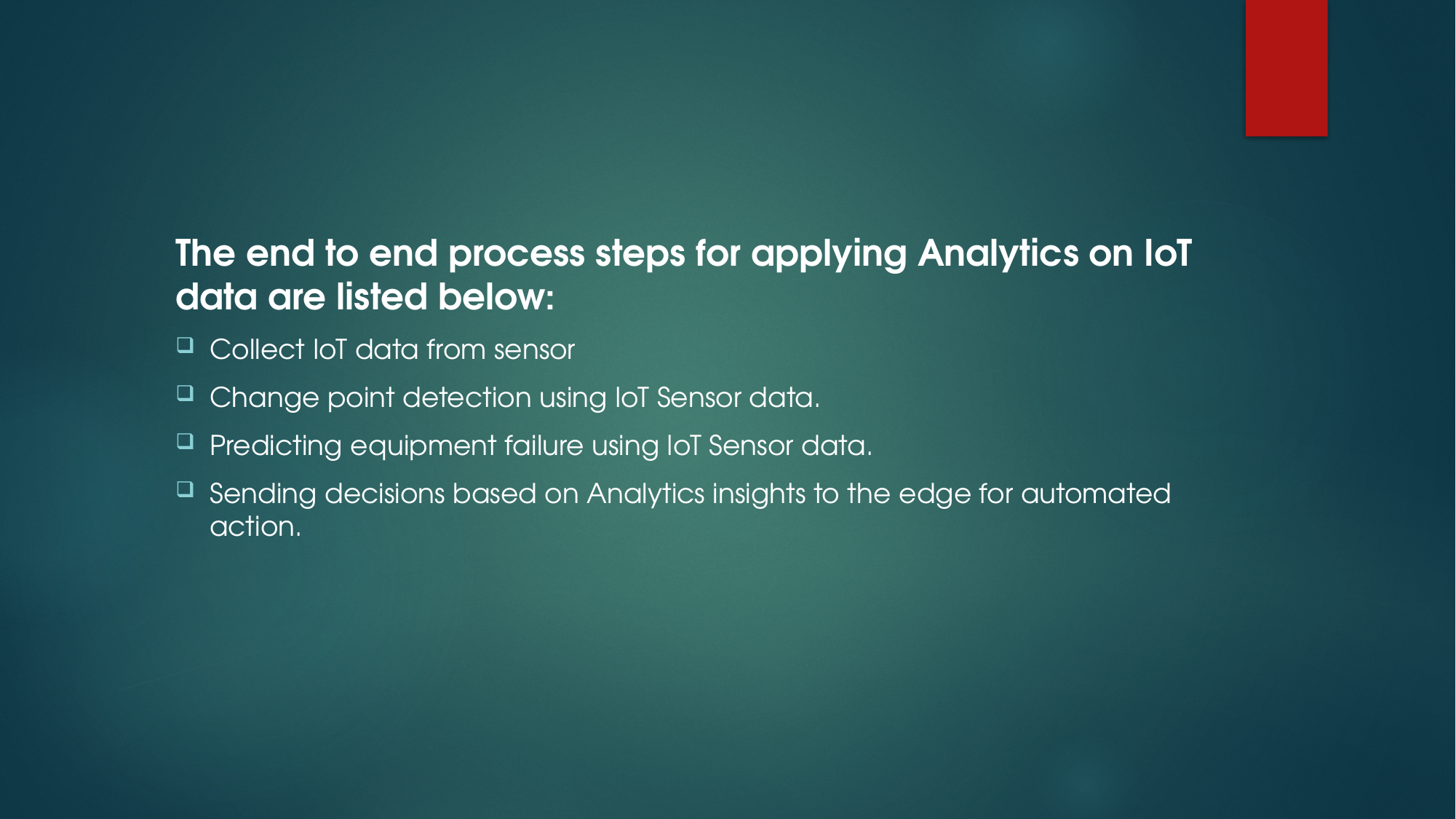

The end to end process steps for applying Analytics on IoT data are listed below:
Collect IoT data from sensor
Change point detection using IoT Sensor data.
Predicting equipment failure using IoT Sensor data.
Sending decisions based on Analytics insights to the edge for automated action.